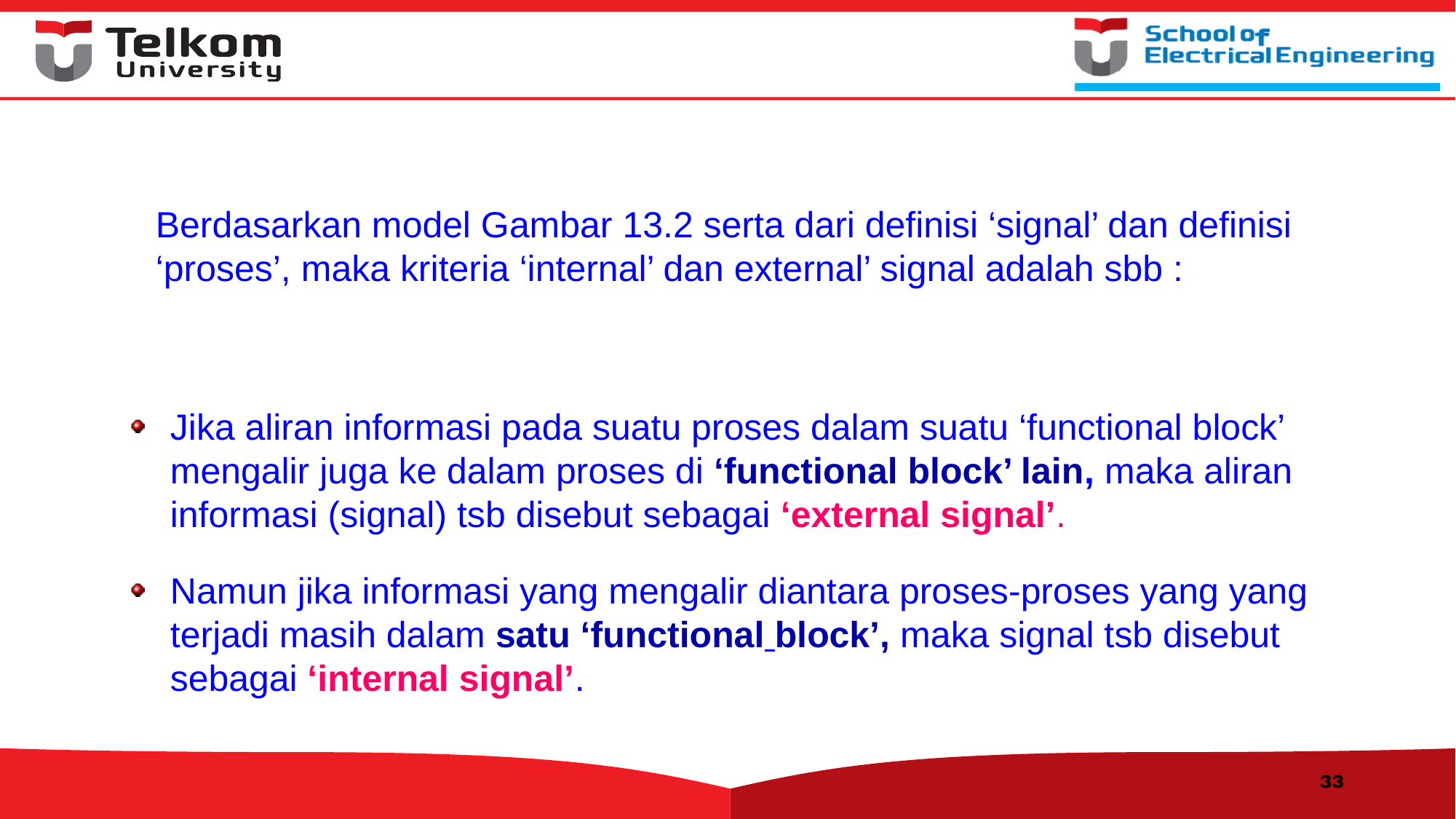

Berdasarkan model Gambar 13.2 serta dari definisi ‘signal’ dan definisi ‘proses’, maka kriteria ‘internal’ dan external’ signal adalah sbb :

Jika aliran informasi pada suatu proses dalam suatu ‘functional block’ mengalir juga ke dalam proses di ‘functional block’ lain, maka aliran informasi (signal) tsb disebut sebagai ‘external signal’.

Namun jika informasi yang mengalir diantara proses-proses yang yang terjadi masih dalam satu ‘functional block’, maka signal tsb disebut sebagai ‘internal signal’.
33